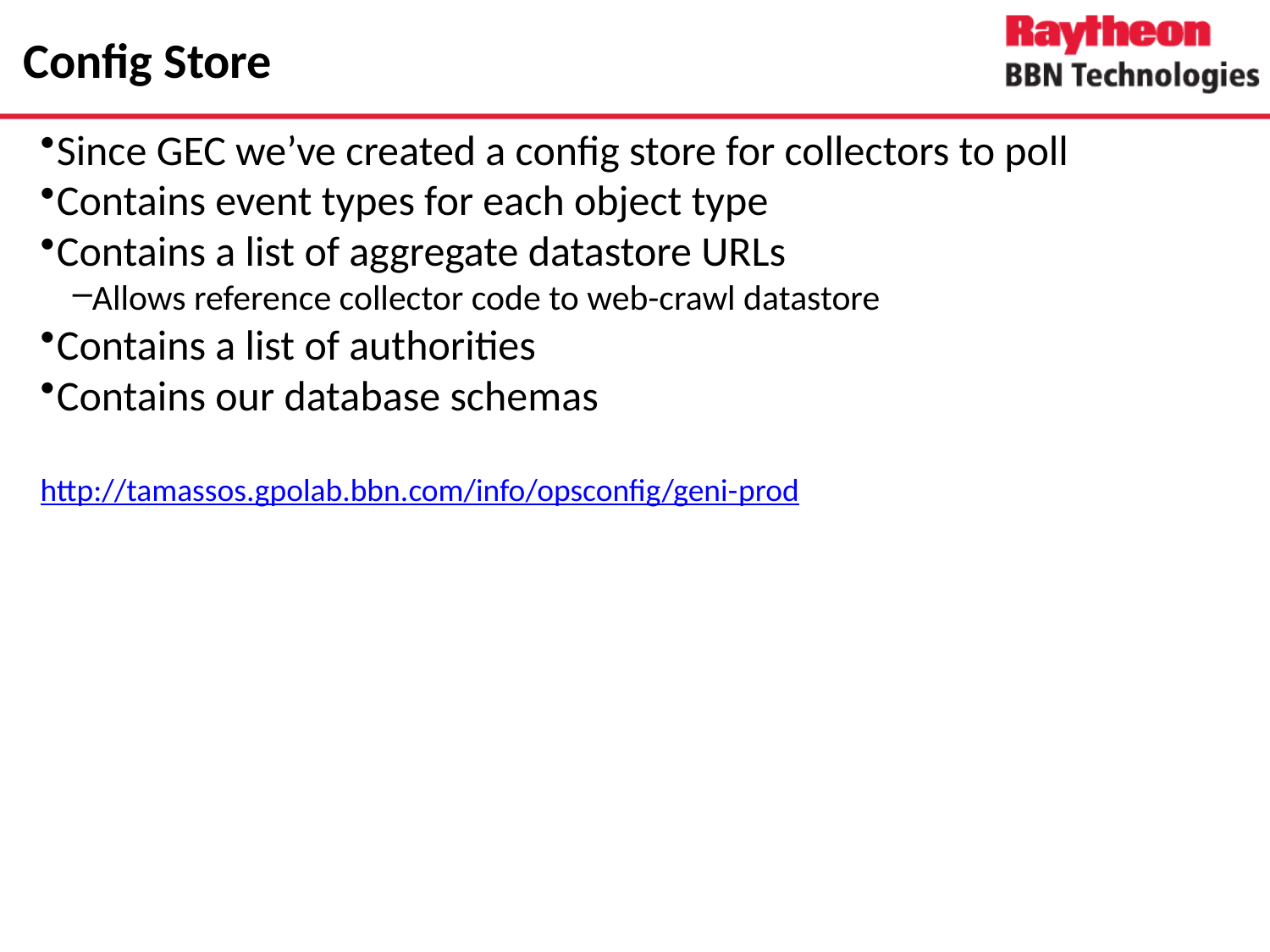

# Config Store
Since GEC we’ve created a config store for collectors to poll
Contains event types for each object type
Contains a list of aggregate datastore URLs
Allows reference collector code to web-crawl datastore
Contains a list of authorities
Contains our database schemas

http://tamassos.gpolab.bbn.com/info/opsconfig/geni-prod